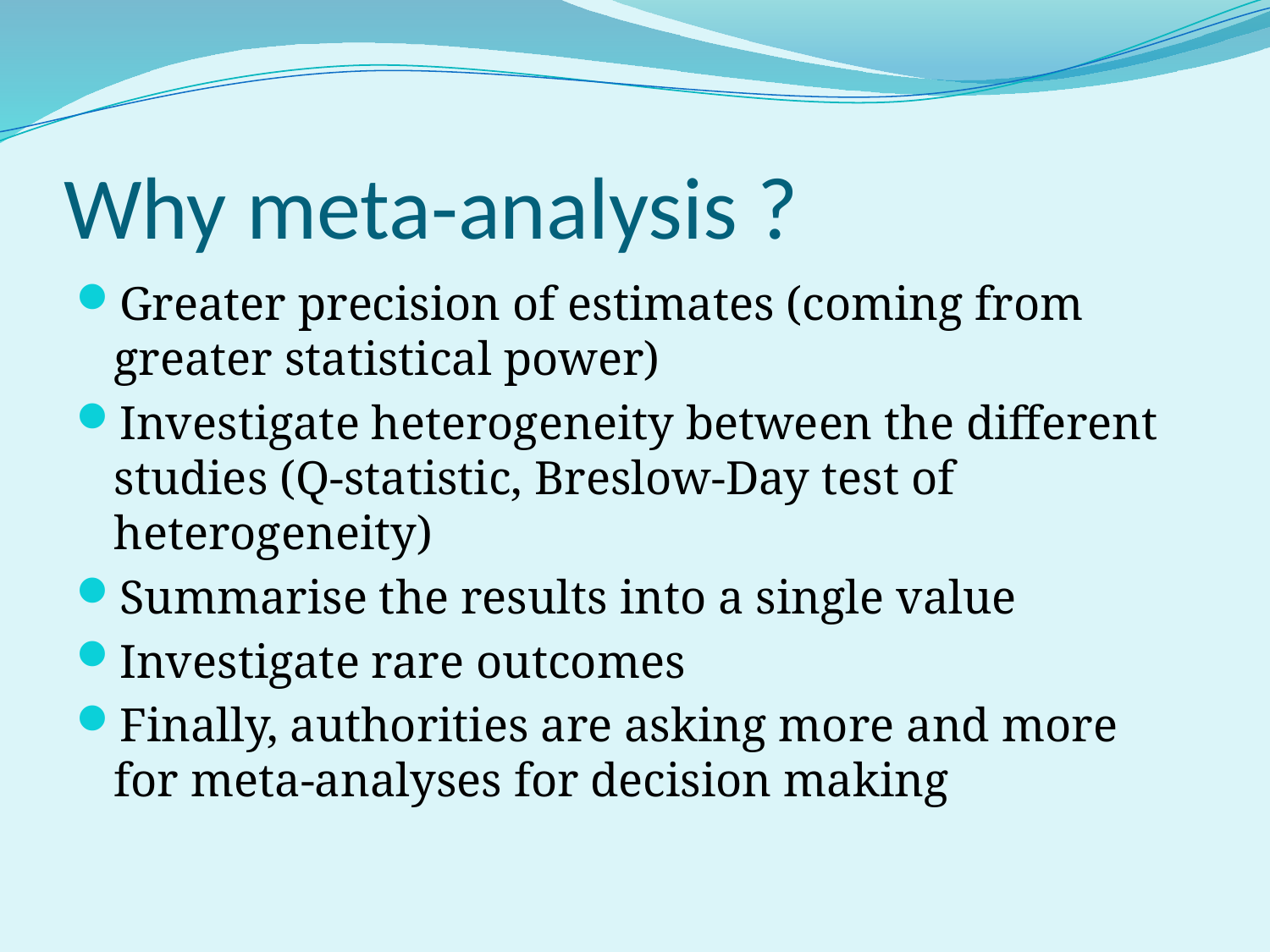

# Why meta-analysis ?
Greater precision of estimates (coming from greater statistical power)
Investigate heterogeneity between the different studies (Q-statistic, Breslow-Day test of heterogeneity)
Summarise the results into a single value
Investigate rare outcomes
Finally, authorities are asking more and more for meta-analyses for decision making